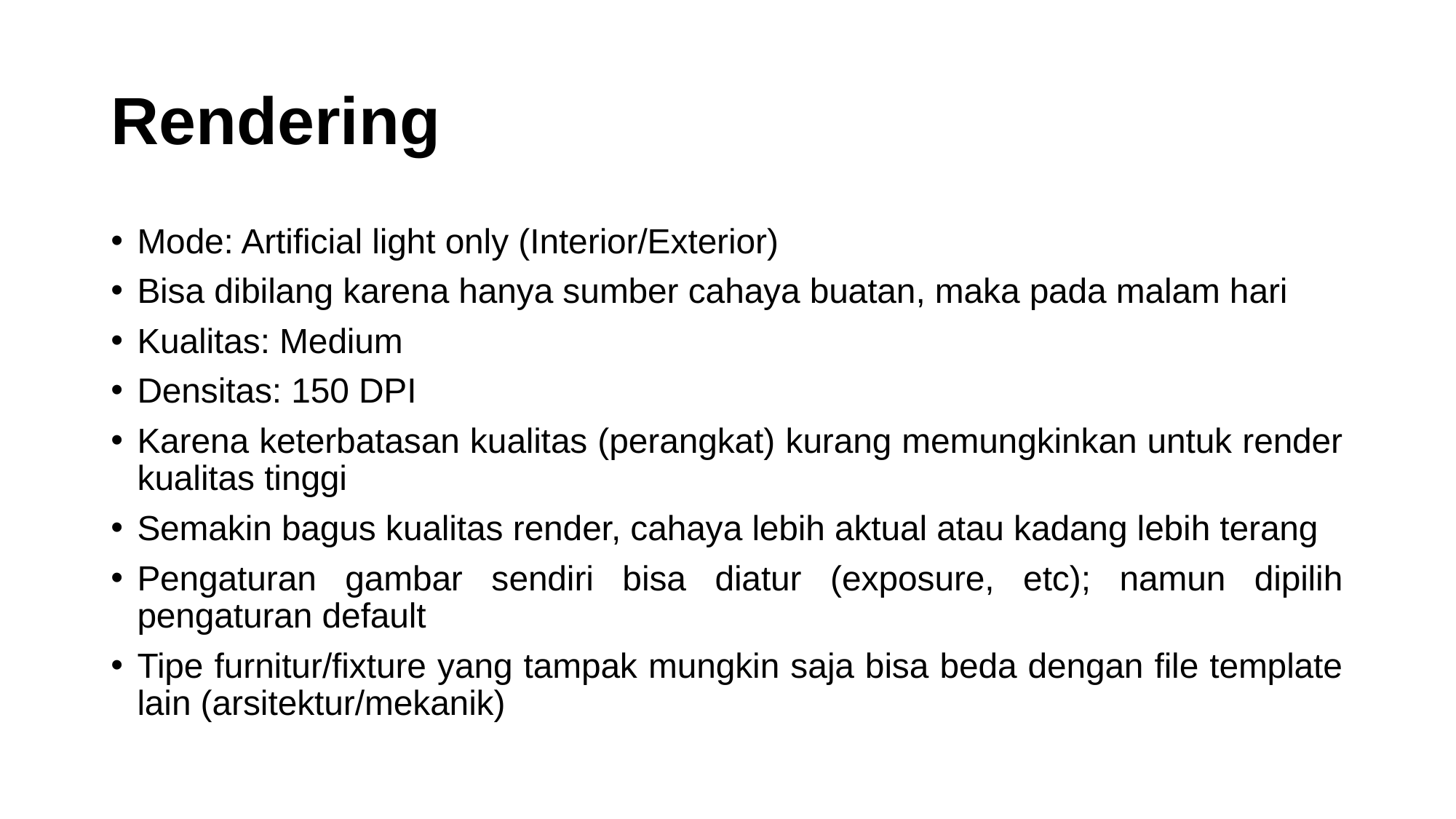

# Rendering
Mode: Artificial light only (Interior/Exterior)
Bisa dibilang karena hanya sumber cahaya buatan, maka pada malam hari
Kualitas: Medium
Densitas: 150 DPI
Karena keterbatasan kualitas (perangkat) kurang memungkinkan untuk render kualitas tinggi
Semakin bagus kualitas render, cahaya lebih aktual atau kadang lebih terang
Pengaturan gambar sendiri bisa diatur (exposure, etc); namun dipilih pengaturan default
Tipe furnitur/fixture yang tampak mungkin saja bisa beda dengan file template lain (arsitektur/mekanik)